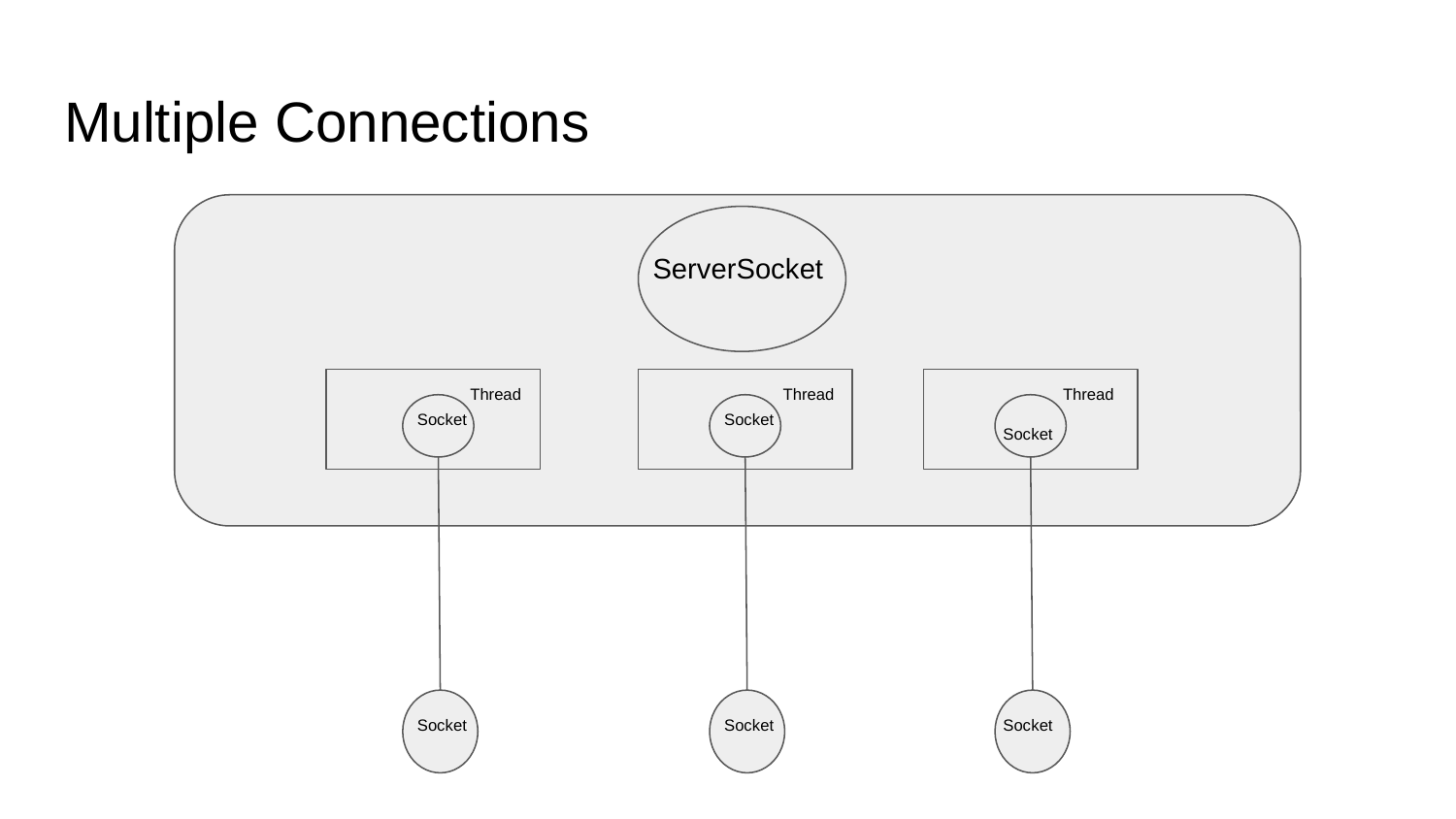

# Multiple Connections

ServerSocket

Thread

Thread

Thread

Socket
Socket
Socket

Socket
Socket
Socket